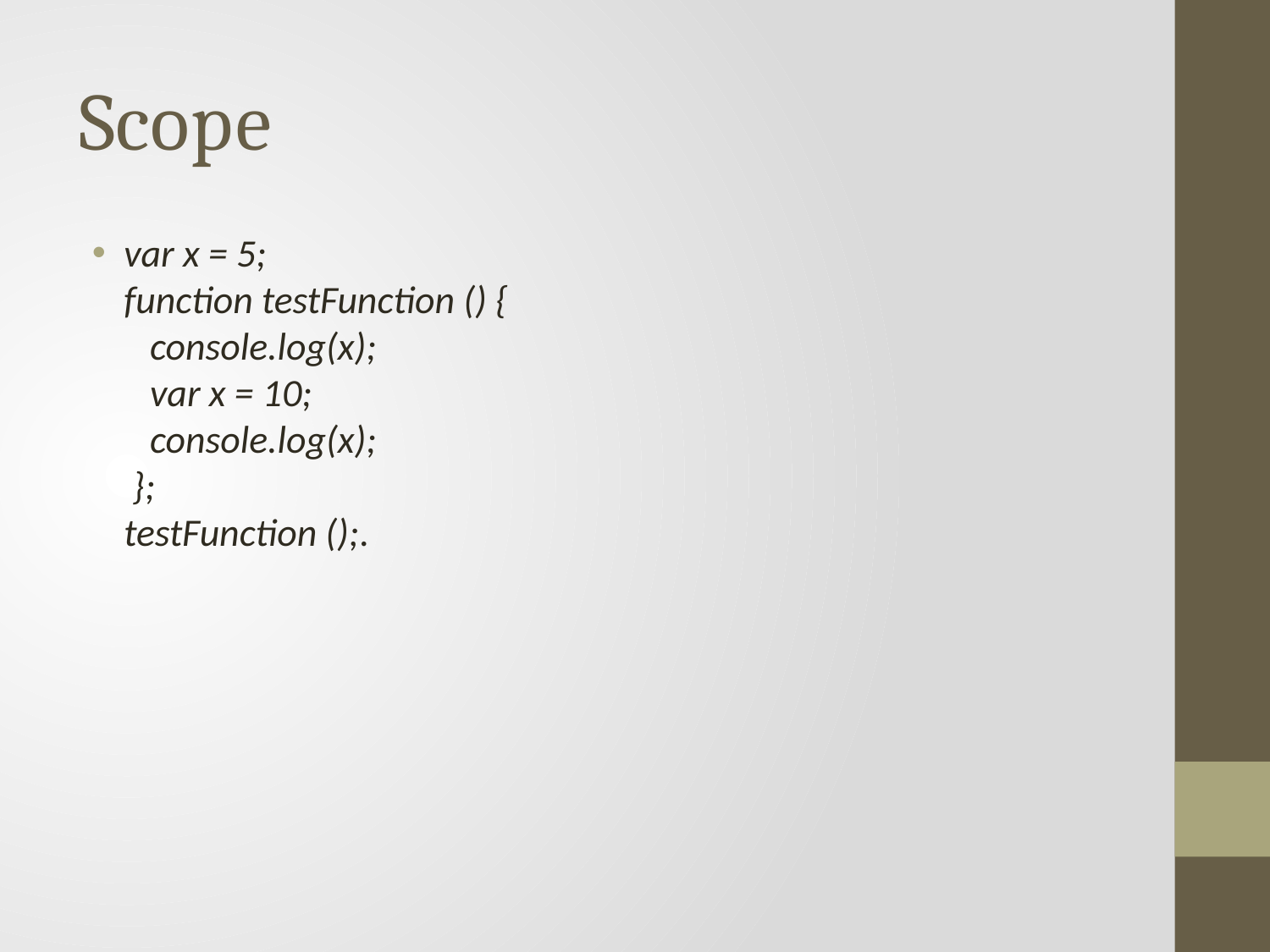

# Scope
var x = 5;
function testFunction () {
   console.log(x);
   var x = 10;
   console.log(x);
 };
testFunction ();.